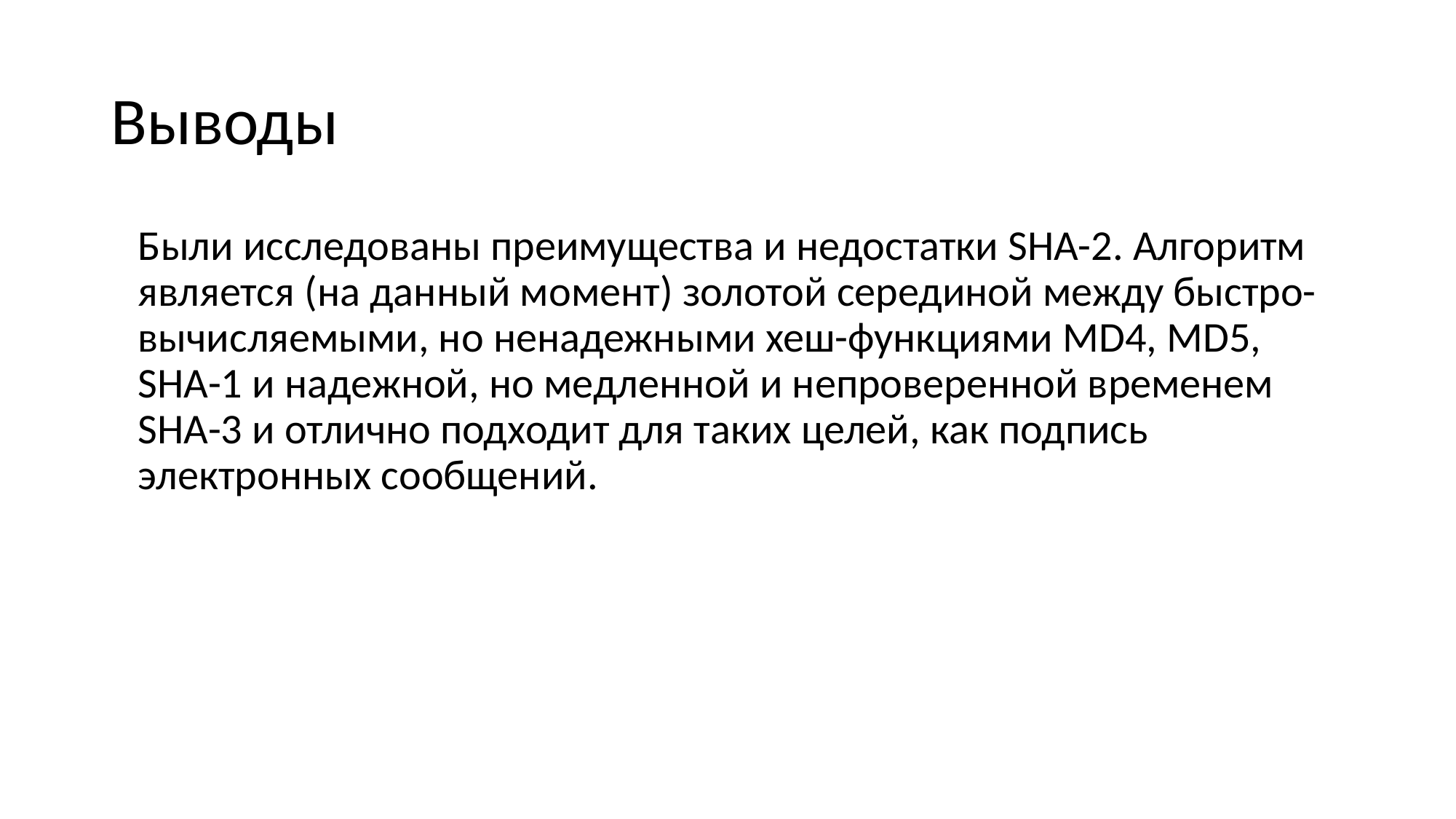

# Выводы
	Были исследованы преимущества и недостатки SHA-2. Алгоритм является (на данный момент) золотой серединой между быстро-вычисляемыми, но ненадежными хеш-функциями MD4, MD5, SHA-1 и надежной, но медленной и непроверенной временем SHA-3 и отлично подходит для таких целей, как подпись электронных сообщений.